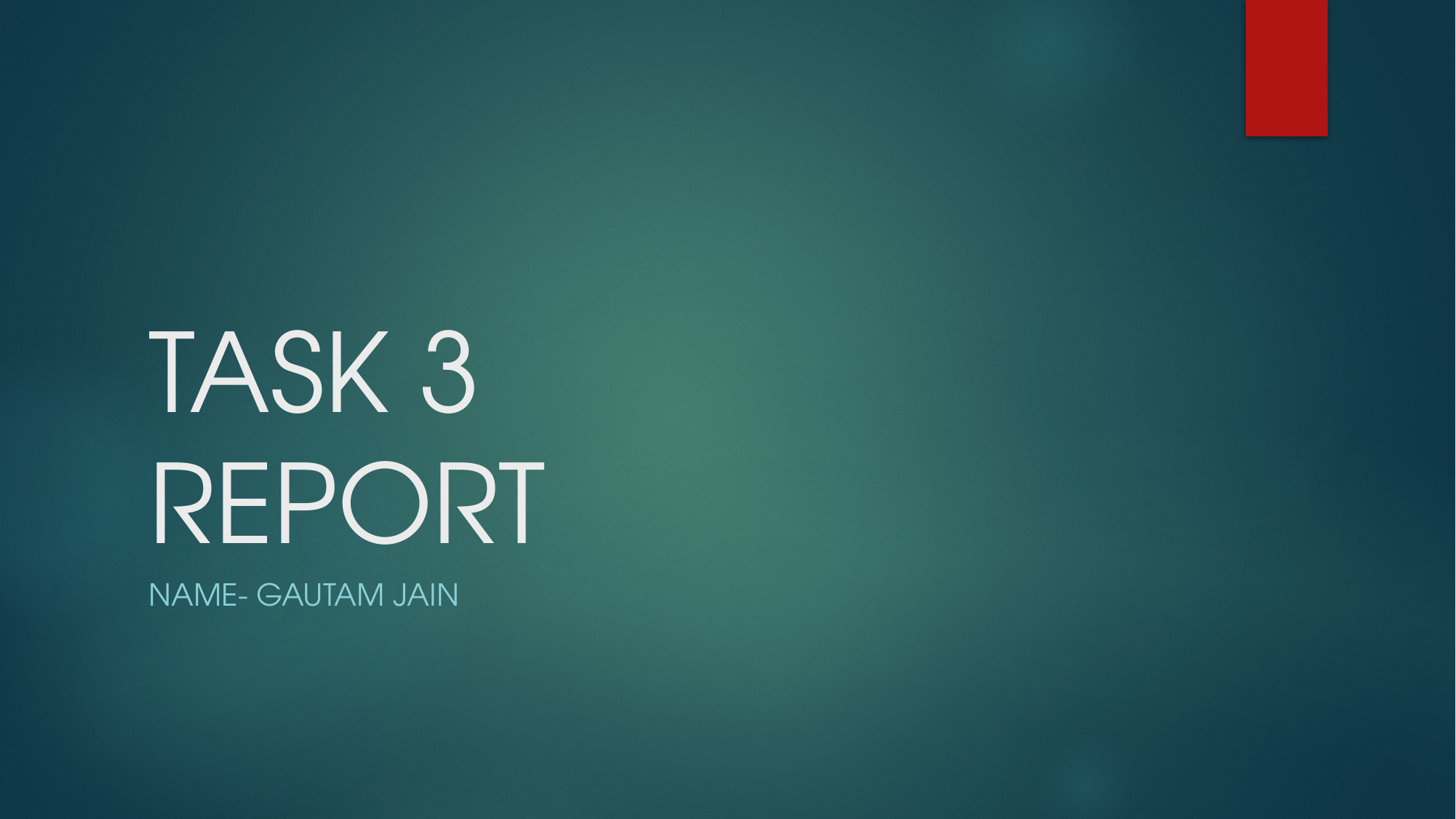

# TASK 3 REPORT
NAME- GAUTAM JAIN